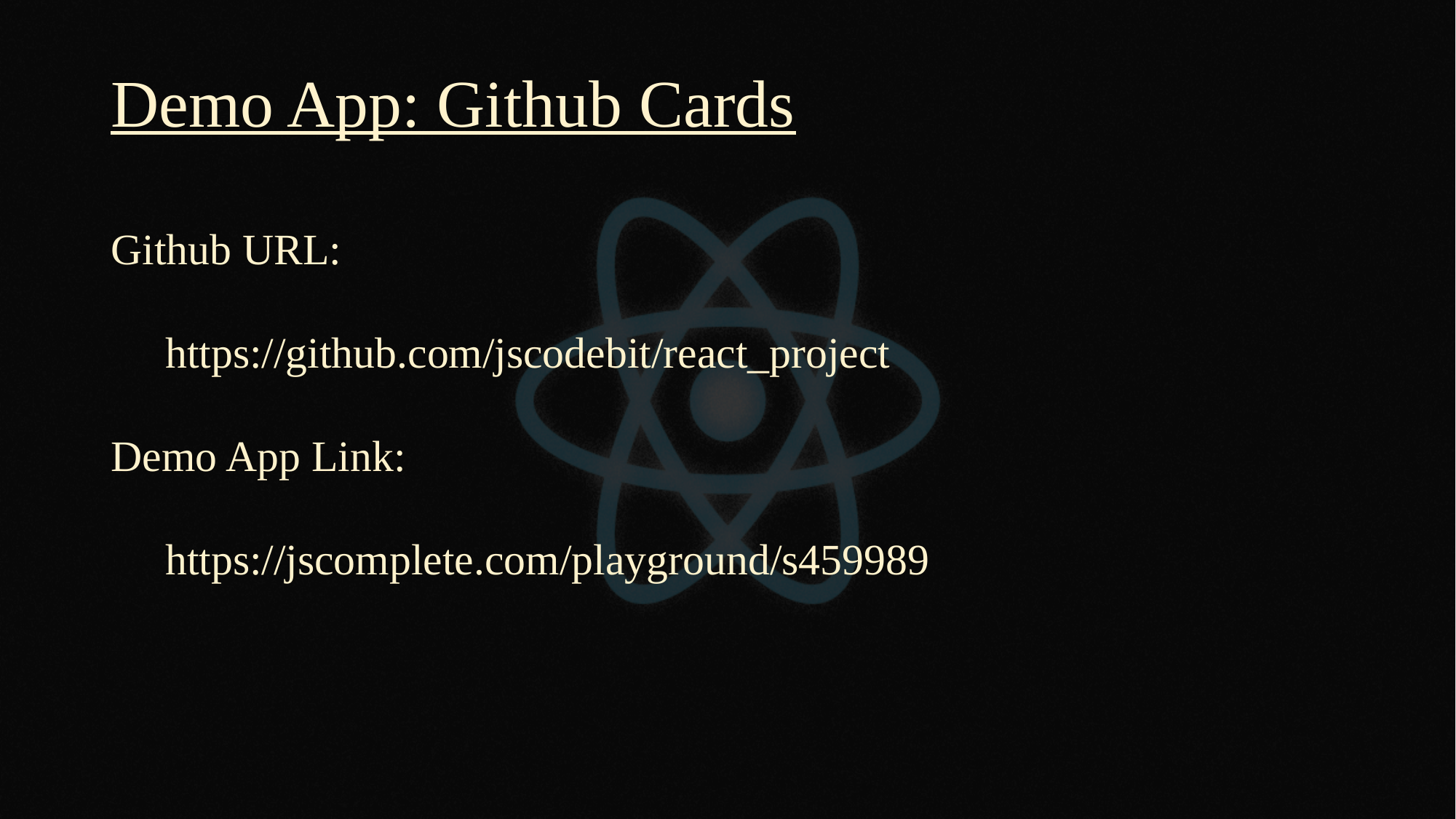

# Demo App: Github Cards

Github URL:

https://github.com/jscodebit/react_project

Demo App Link:

https://jscomplete.com/playground/s459989